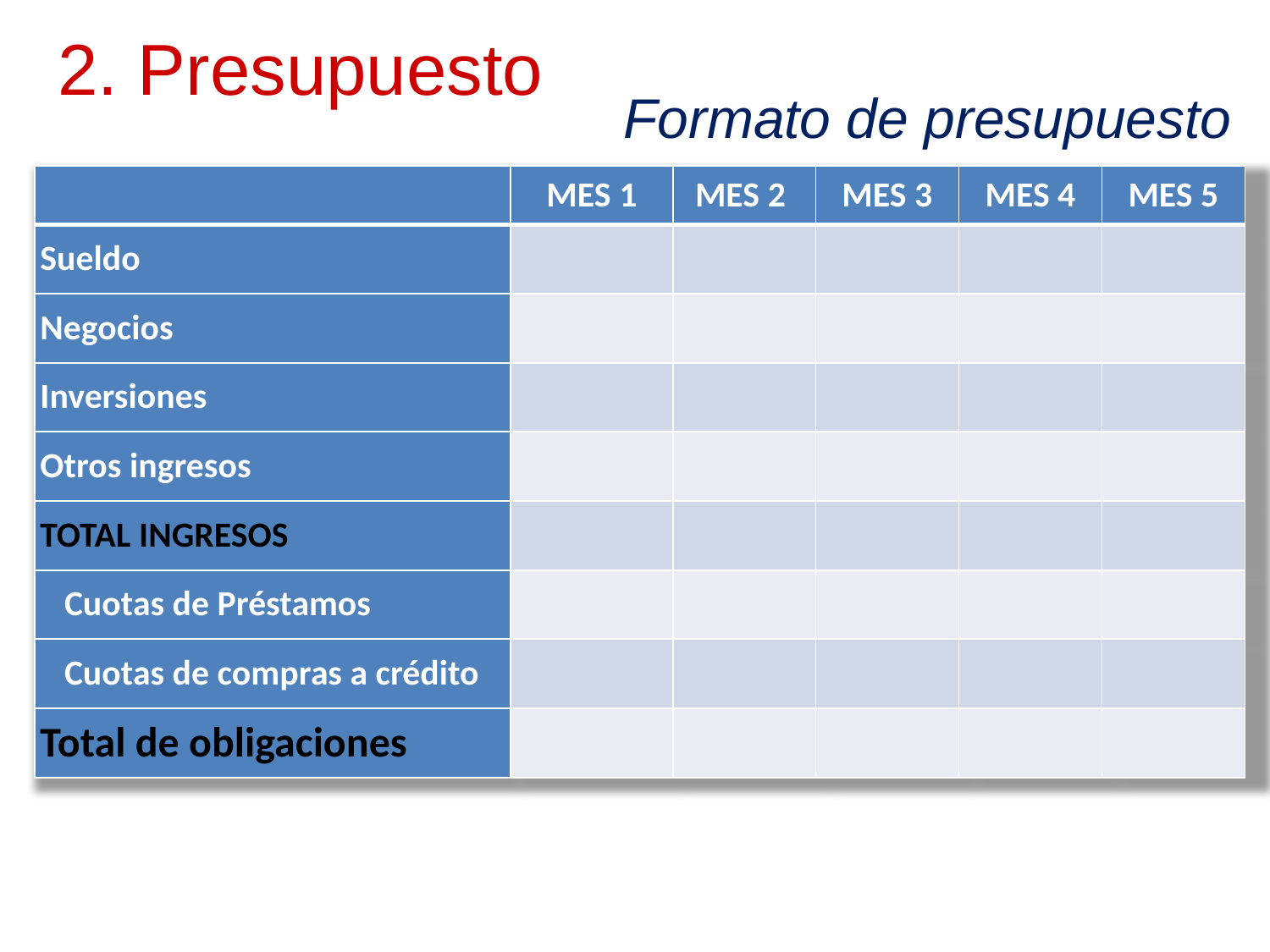

# 2. Presupuesto
Formato de presupuesto
|  | MES 1 | MES 2 | MES 3 | MES 4 | MES 5 |
| --- | --- | --- | --- | --- | --- |
| Sueldo |  |  |  |  |  |
| Negocios |  |  |  |  |  |
| Inversiones |  |  |  |  |  |
| Otros ingresos |  |  |  |  |  |
| TOTAL INGRESOS |  |  |  |  |  |
| Cuotas de Préstamos |  |  |  |  |  |
| Cuotas de compras a crédito |  |  |  |  |  |
| Total de obligaciones |  |  |  |  |  |